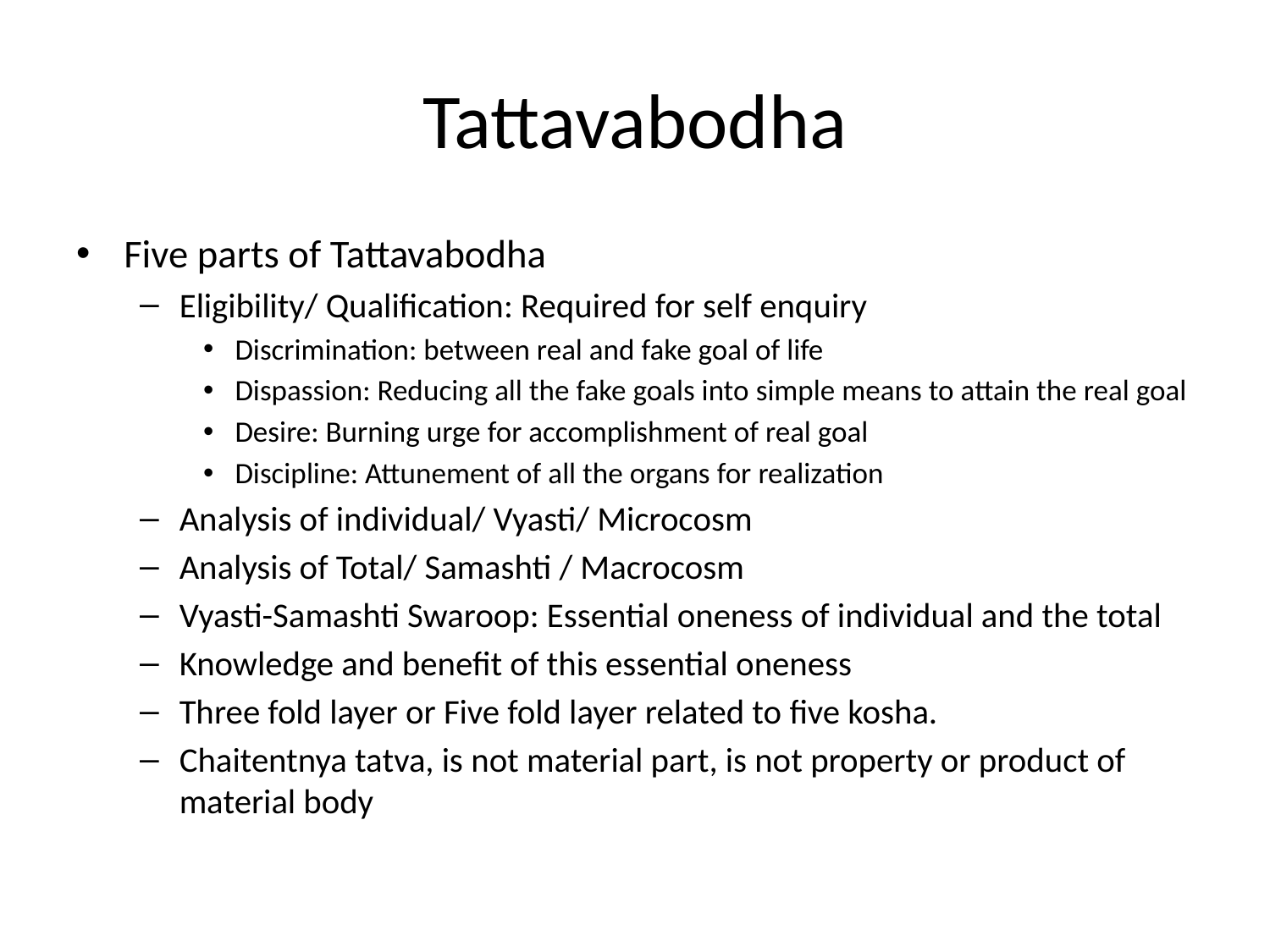

# Tattavabodha
Five parts of Tattavabodha
Eligibility/ Qualification: Required for self enquiry
Discrimination: between real and fake goal of life
Dispassion: Reducing all the fake goals into simple means to attain the real goal
Desire: Burning urge for accomplishment of real goal
Discipline: Attunement of all the organs for realization
Analysis of individual/ Vyasti/ Microcosm
Analysis of Total/ Samashti / Macrocosm
Vyasti-Samashti Swaroop: Essential oneness of individual and the total
Knowledge and benefit of this essential oneness
Three fold layer or Five fold layer related to five kosha.
Chaitentnya tatva, is not material part, is not property or product of material body